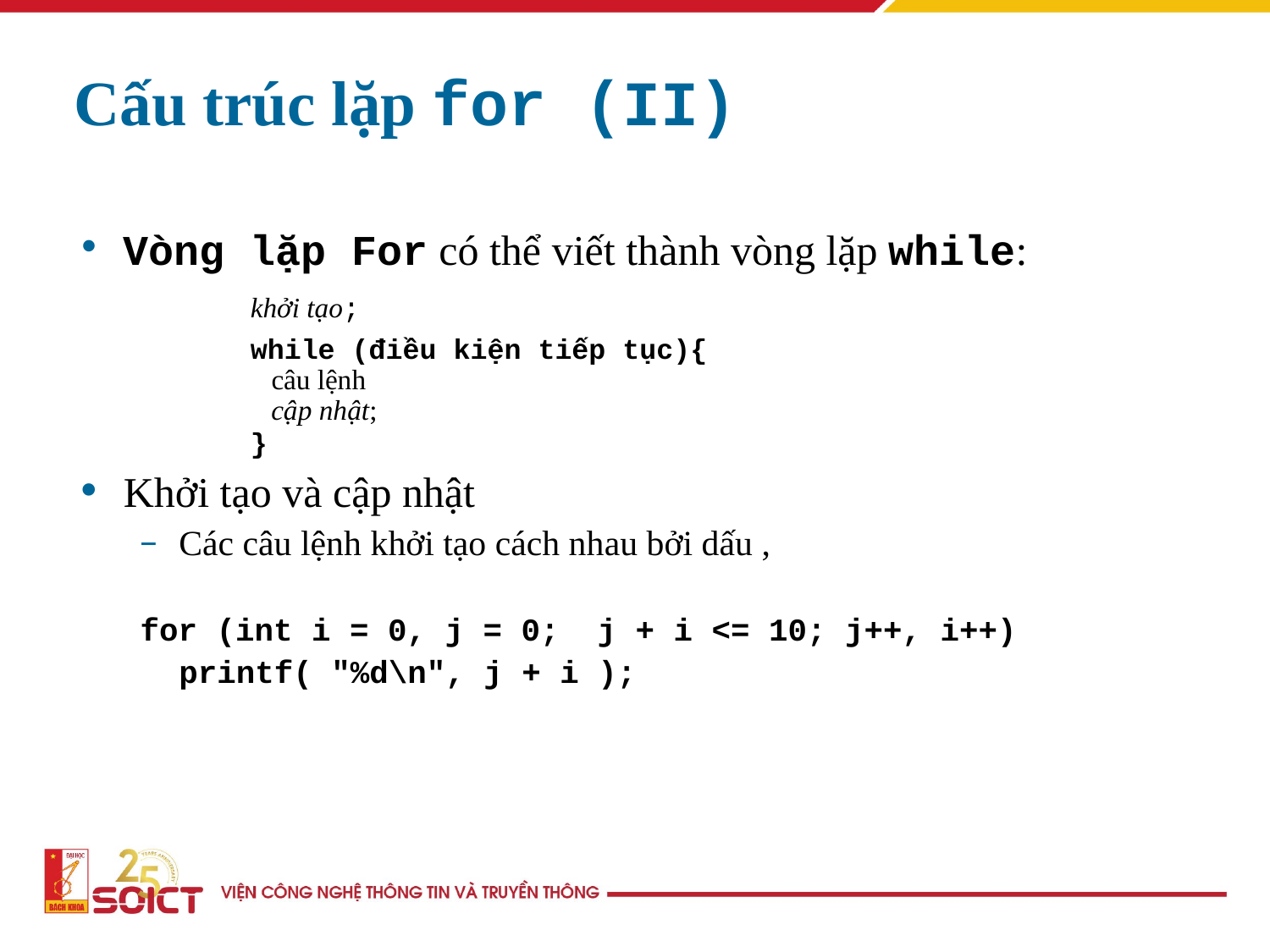

Cấu trúc lặp for (II)
Vòng lặp For có thể viết thành vòng lặp while:
		khởi tạo;
		while (điều kiện tiếp tục){
	   câu lệnh
	   cập nhật;
	}
Khởi tạo và cập nhật
Các câu lệnh khởi tạo cách nhau bởi dấu ,

for (int i = 0, j = 0;  j + i <= 10; j++, i++)
	printf( "%d\n", j + i );